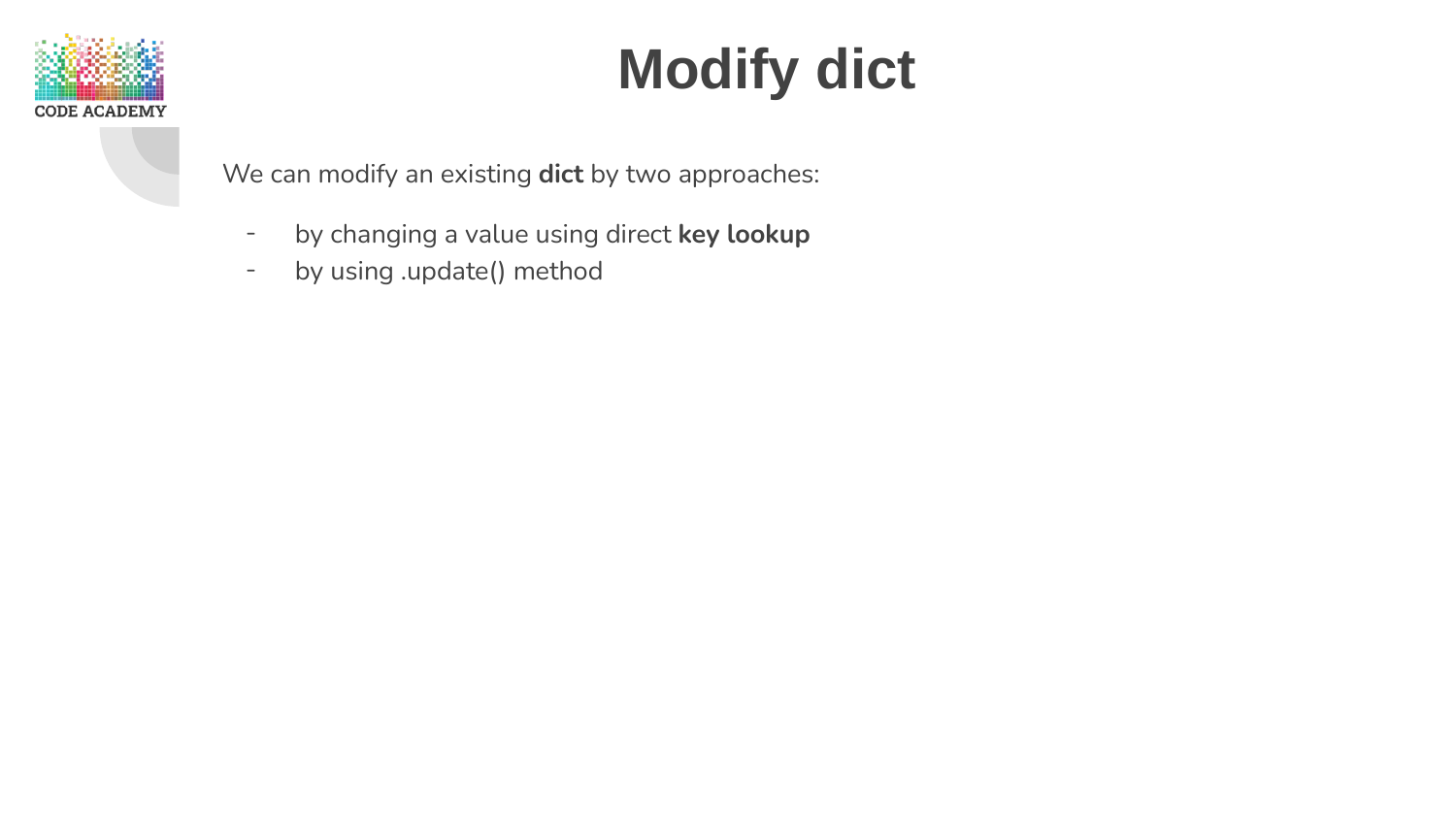

# Modify dict
We can modify an existing dict by two approaches:
by changing a value using direct key lookup
by using .update() method